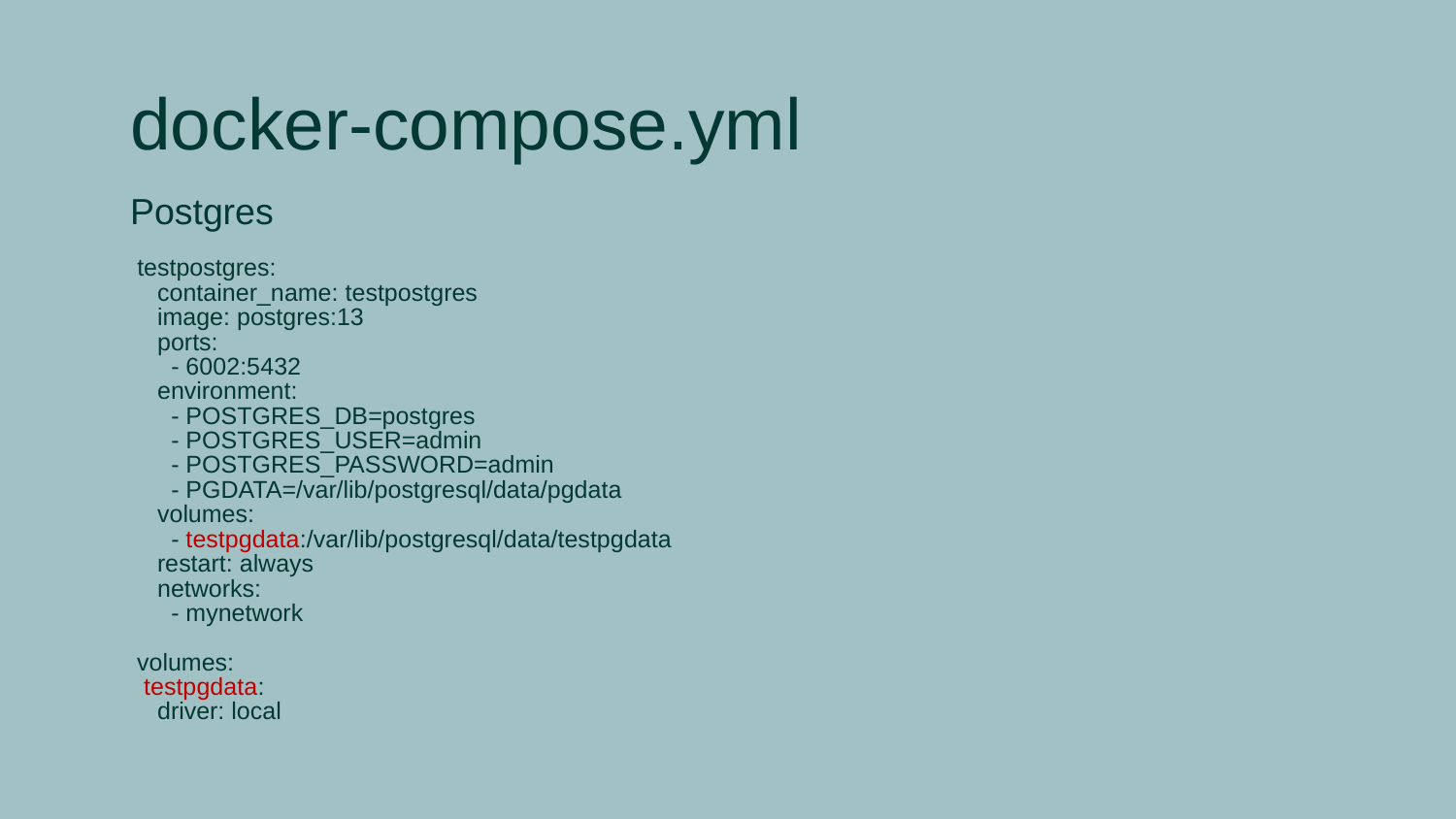

# docker-compose.yml
Postgres
 testpostgres:
    container_name: testpostgres
    image: postgres:13
    ports:
      - 6002:5432
    environment:
      - POSTGRES_DB=postgres
      - POSTGRES_USER=admin
      - POSTGRES_PASSWORD=admin
      - PGDATA=/var/lib/postgresql/data/pgdata
    volumes:
      - testpgdata:/var/lib/postgresql/data/testpgdata
    restart: always
    networks:
      - mynetwork
 volumes:
  testpgdata:
    driver: local